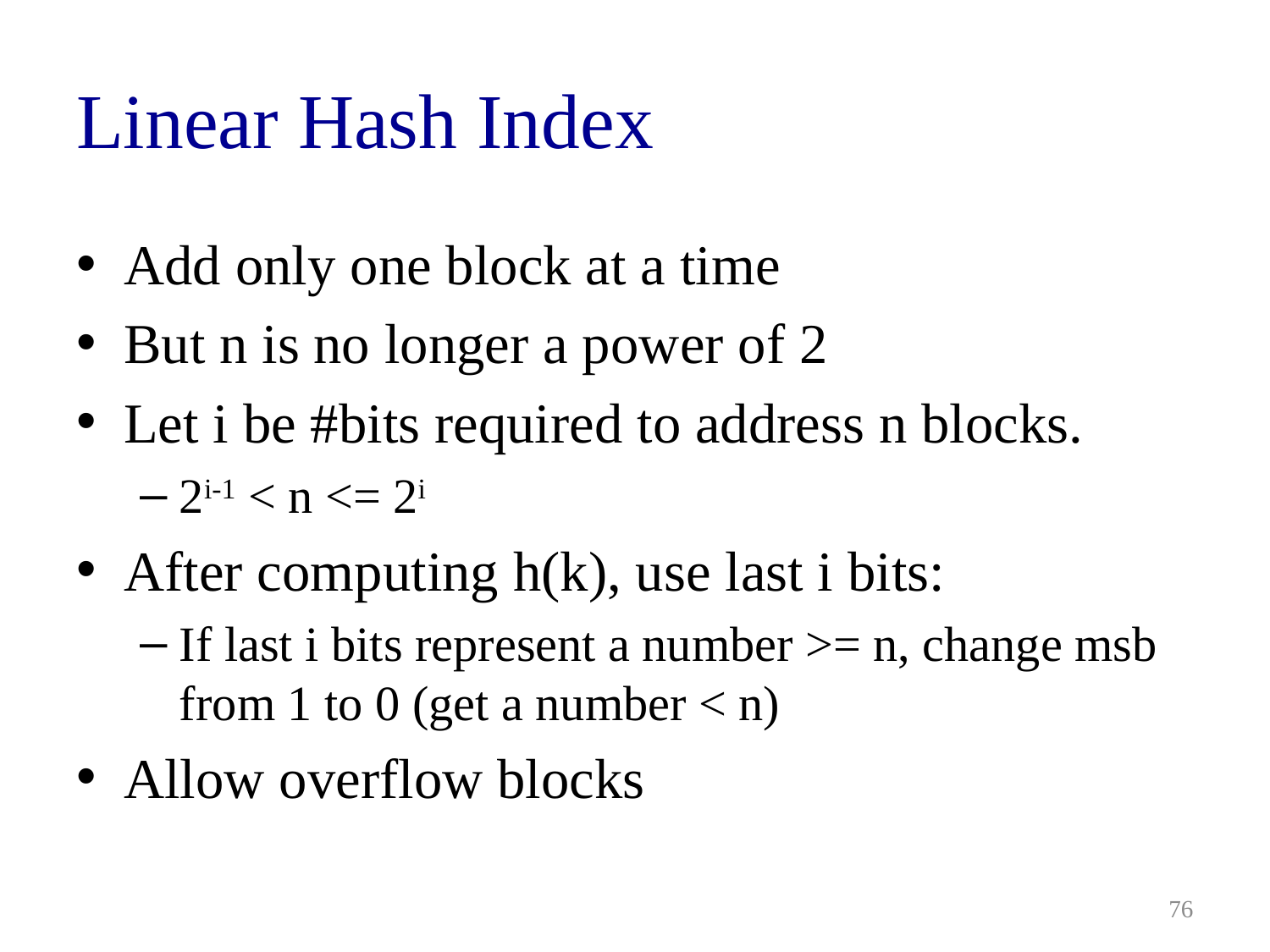

# Linear Hash Index
Add only one block at a time
But n is no longer a power of 2
Let i be #bits required to address n blocks.
2i-1 < n <= 2i
After computing h(k), use last i bits:
If last i bits represent a number >= n, change msb from 1 to 0 (get a number < n)
Allow overflow blocks

76